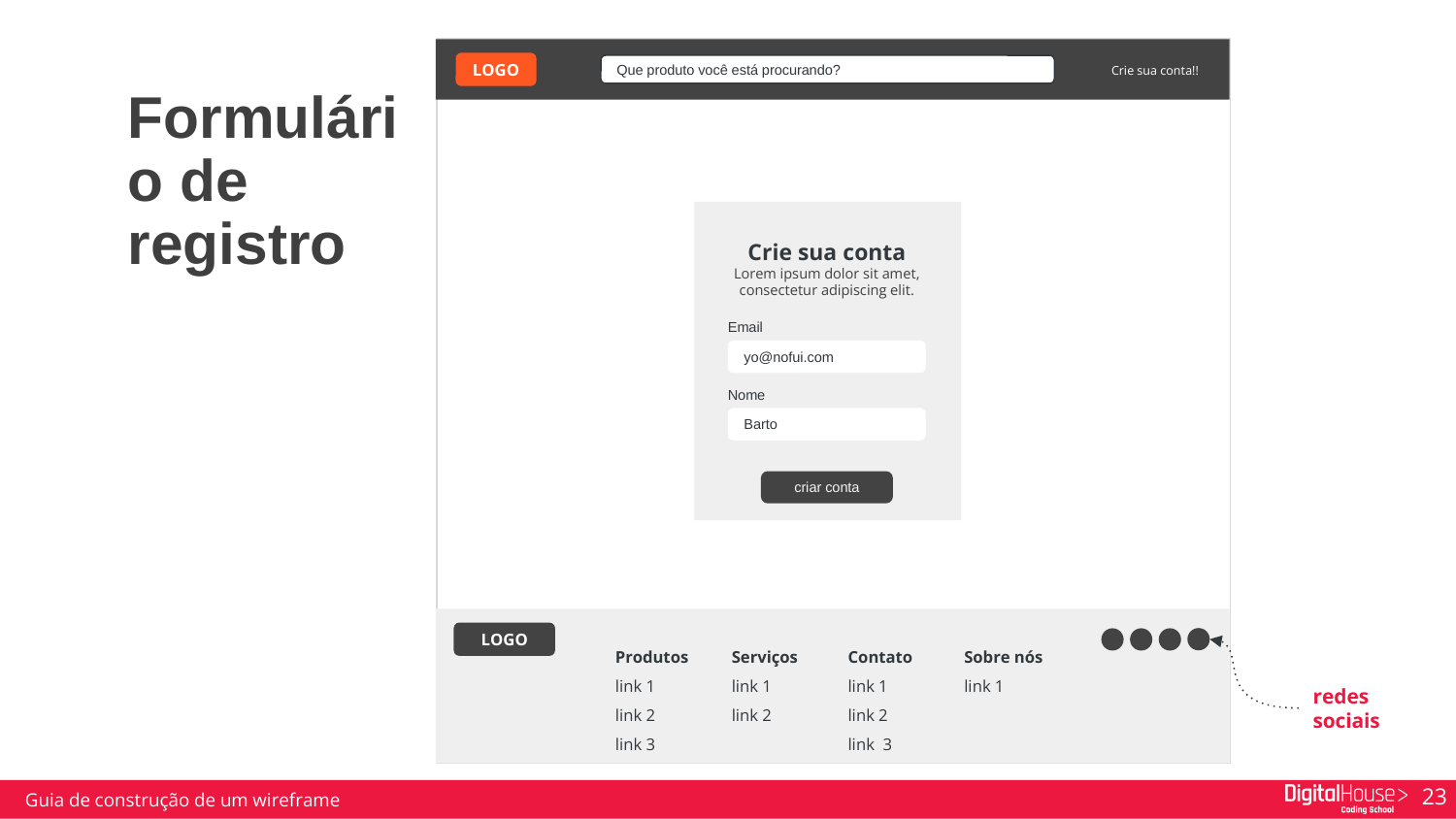

LOGO
Crie sua conta!!
Que produto você está procurando?
Formulário de registro

Crie sua conta
Lorem ipsum dolor sit amet, consectetur adipiscing elit.
Email
yo@nofui.com
Nome
Barto
criar conta

LOGO
Produtos
link 1
link 2
link 3
Serviços
link 1
link 2

Contato
link 1
link 2
link  3
Sobre nós
link 1

redes sociais
Guia de construção de um wireframe